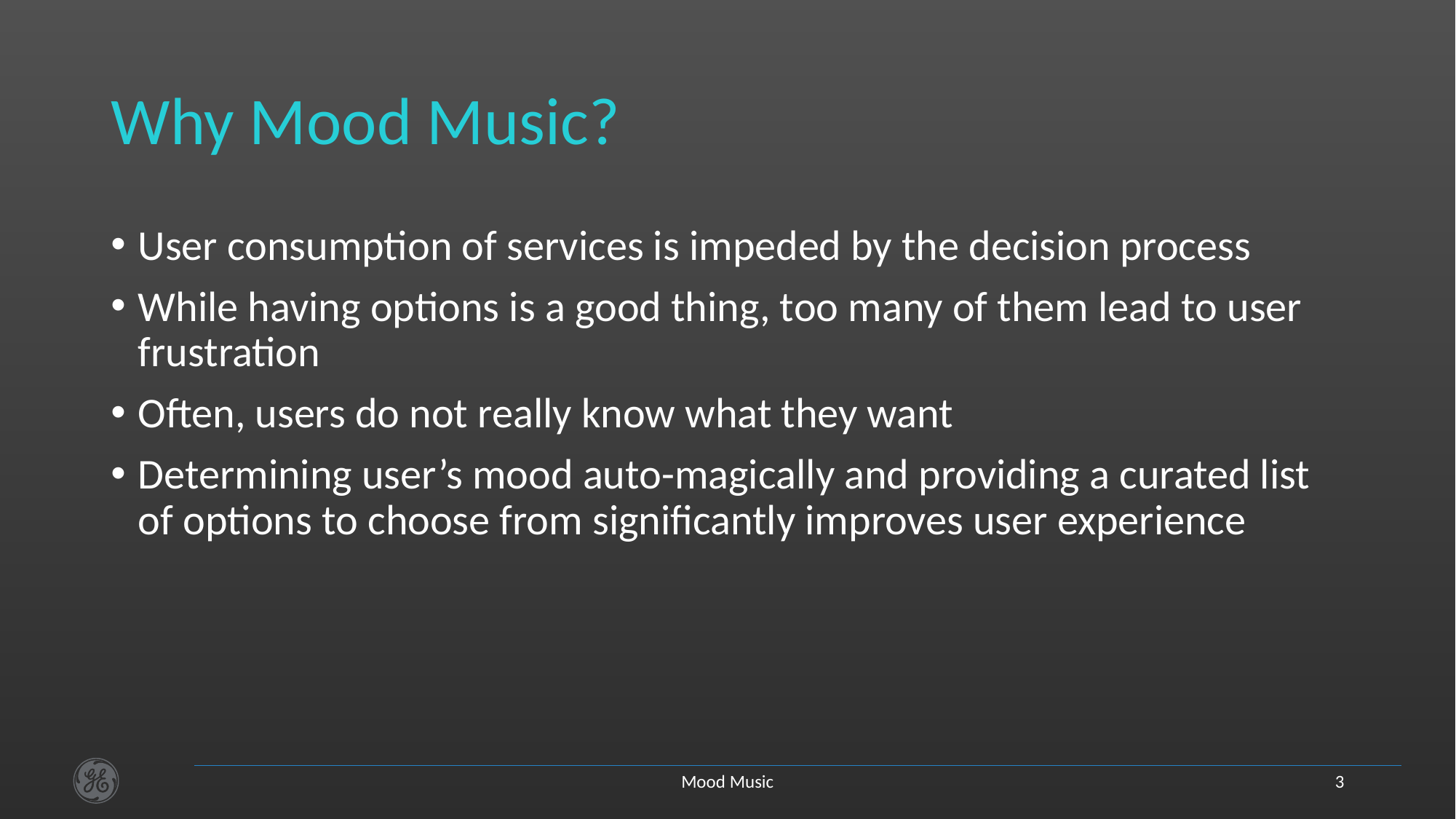

# Why Mood Music?
User consumption of services is impeded by the decision process
While having options is a good thing, too many of them lead to user frustration
Often, users do not really know what they want
Determining user’s mood auto-magically and providing a curated list of options to choose from significantly improves user experience

Mood Music
3